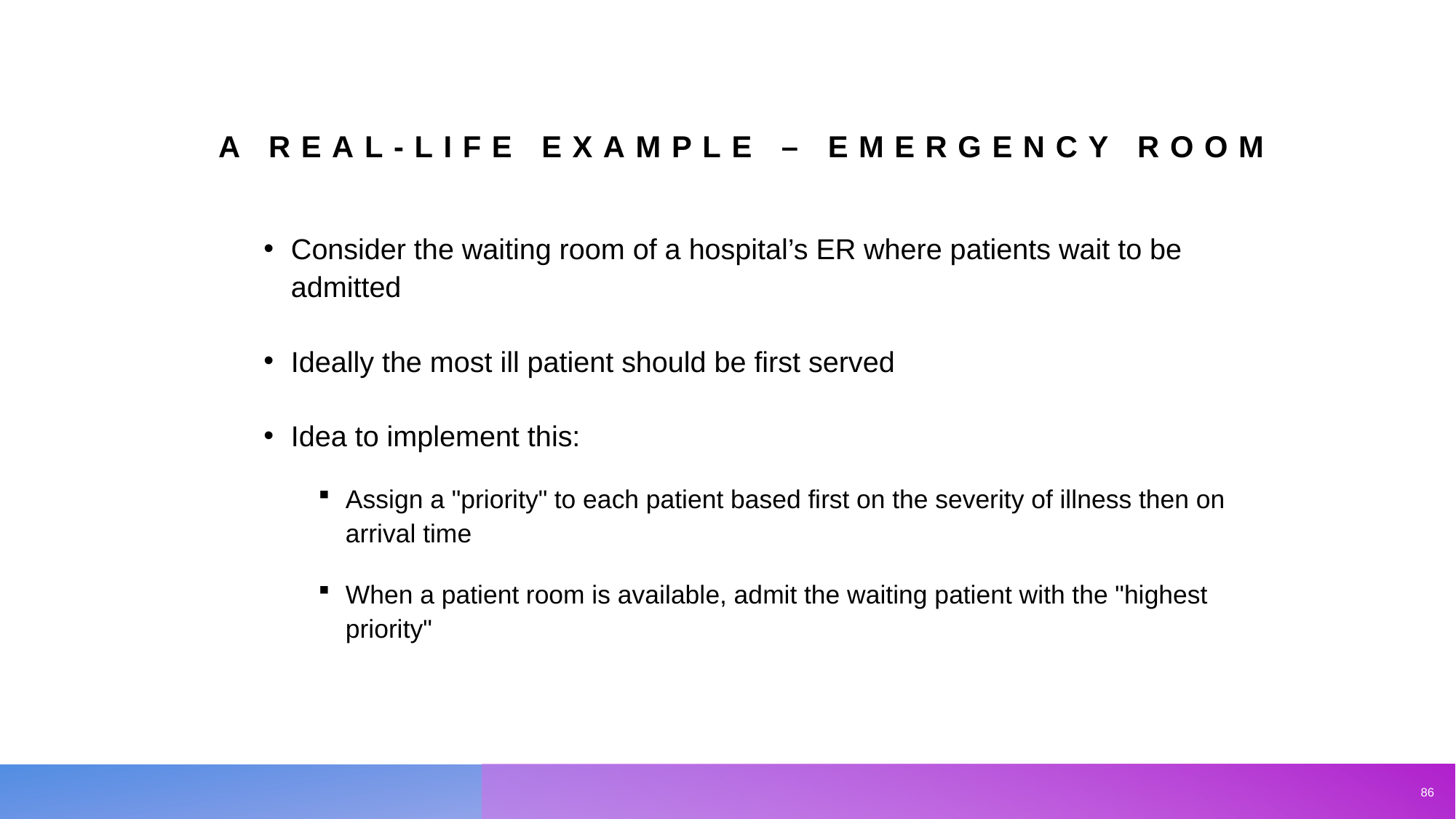

# A Real-Life Example – Emergency Room
Consider the waiting room of a hospital’s ER where patients wait to be admitted
Ideally the most ill patient should be first served
Idea to implement this:
Assign a "priority" to each patient based first on the severity of illness then on arrival time
When a patient room is available, admit the waiting patient with the "highest priority"

86